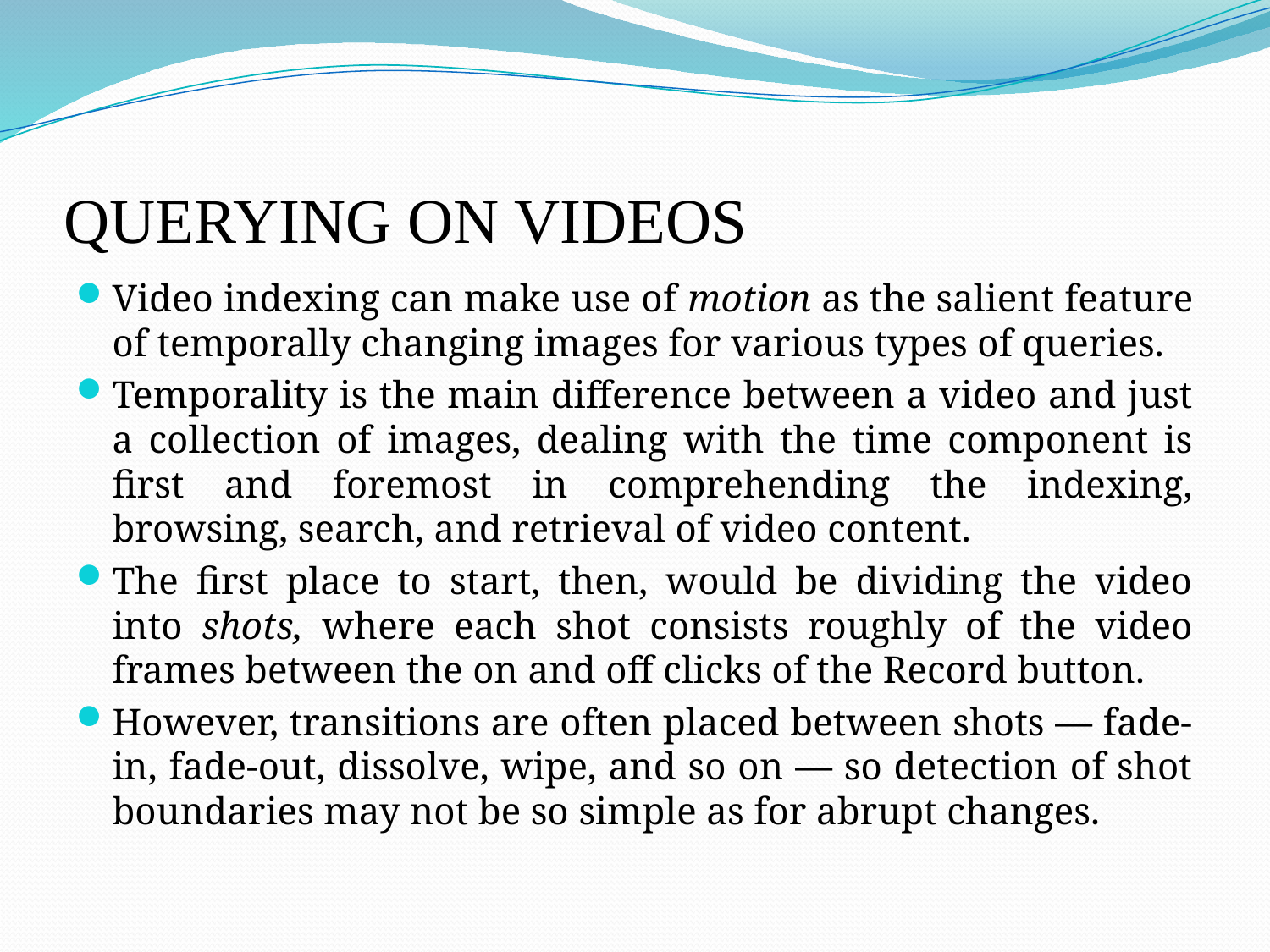

# QUERYING ON VIDEOS
Video indexing can make use of motion as the salient feature of temporally changing images for various types of queries.
Temporality is the main difference between a video and just a collection of images, dealing with the time component is first and foremost in comprehending the indexing, browsing, search, and retrieval of video content.
The first place to start, then, would be dividing the video into shots, where each shot consists roughly of the video frames between the on and off clicks of the Record button.
However, transitions are often placed between shots — fade-in, fade-out, dissolve, wipe, and so on — so detection of shot boundaries may not be so simple as for abrupt changes.